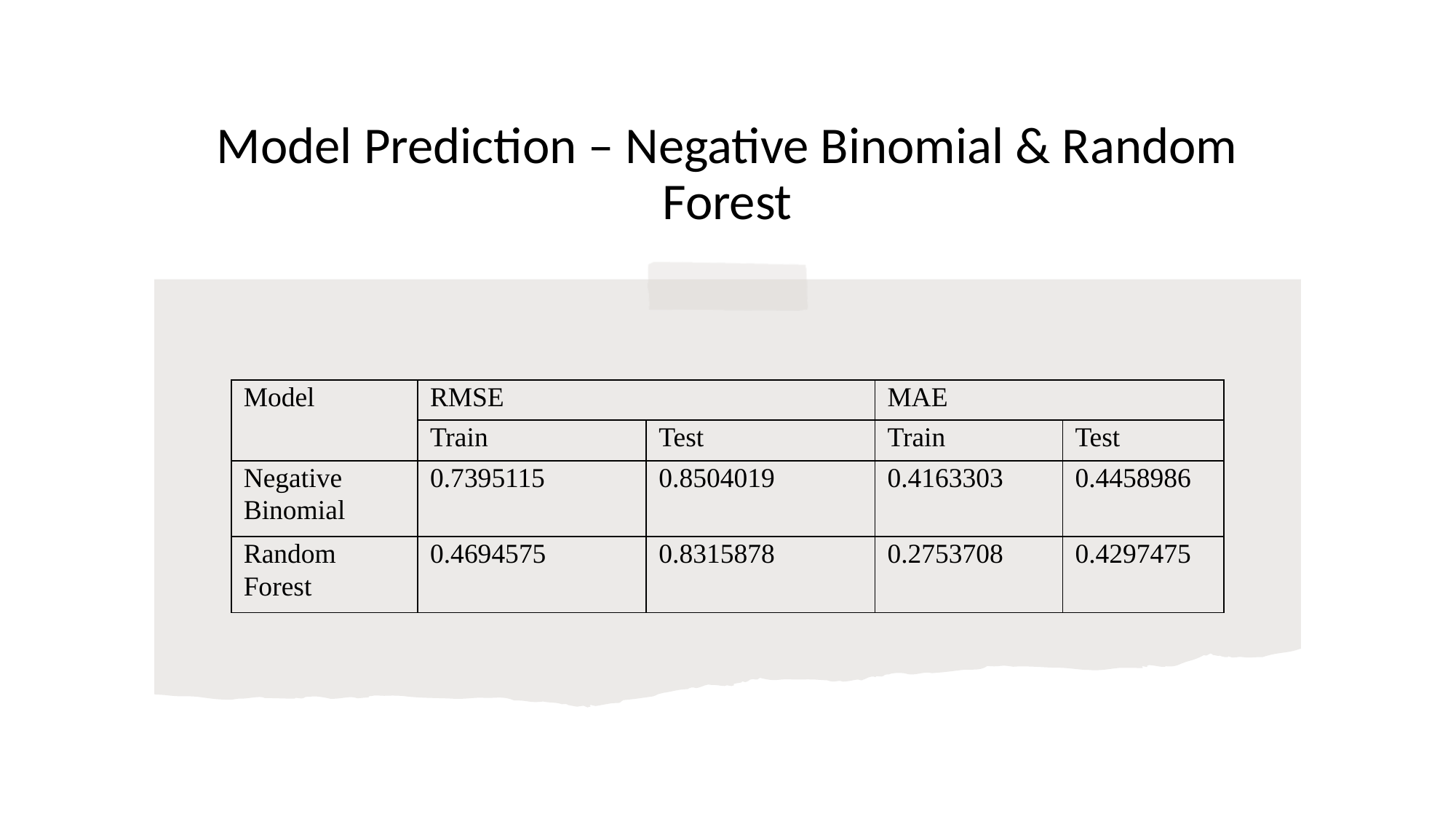

# Model Prediction – Negative Binomial & Random Forest

| Model | RMSE |  | MAE |  |
| --- | --- | --- | --- | --- |
|  | Train | Test | Train | Test |
| Negative Binomial | 0.7395115 | 0.8504019 | 0.4163303 | 0.4458986 |
| Random Forest | 0.4694575 | 0.8315878 | 0.2753708 | 0.4297475 |